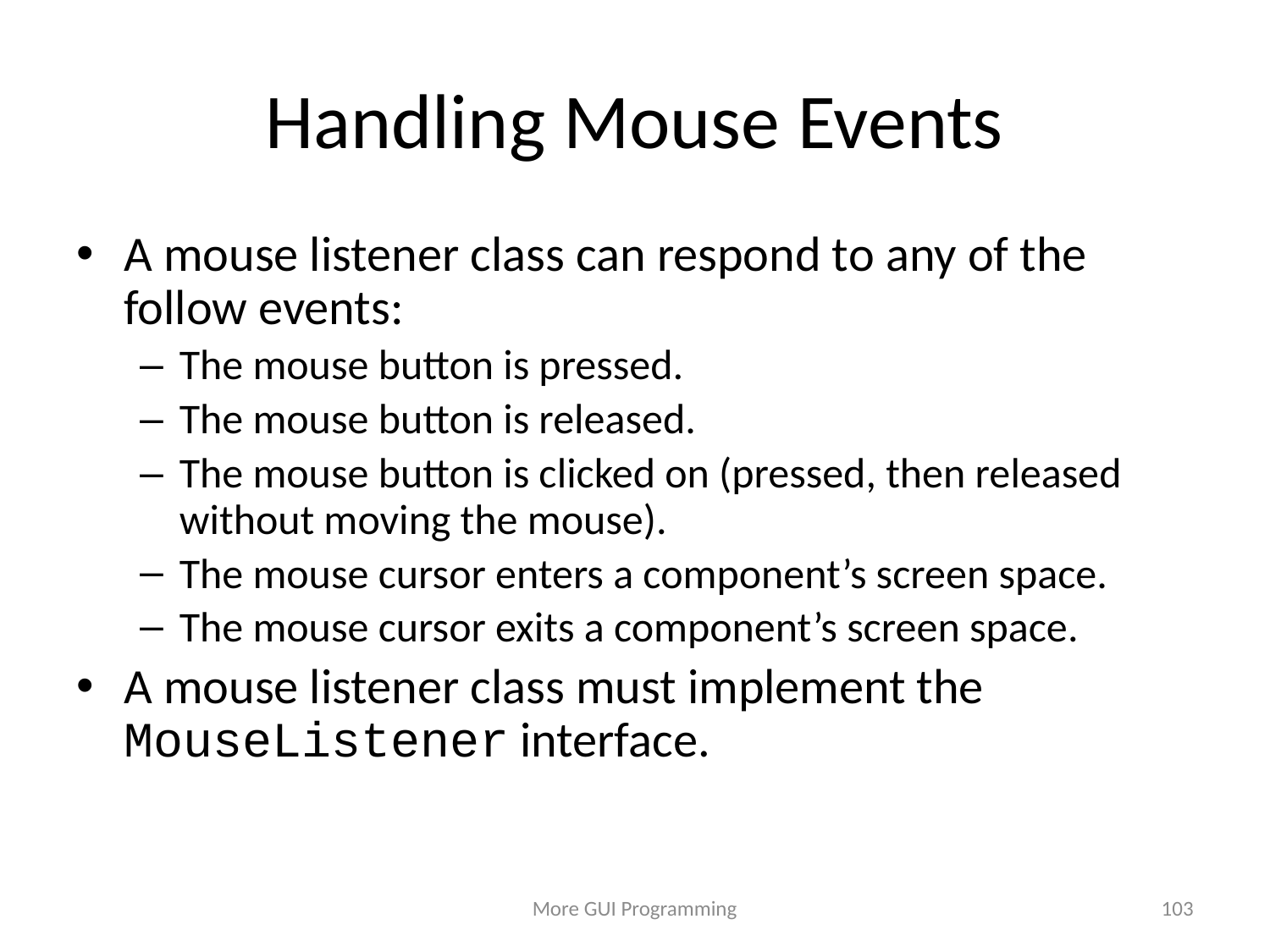

# Handling Mouse Events
A mouse listener class can respond to any of the follow events:
The mouse button is pressed.
The mouse button is released.
The mouse button is clicked on (pressed, then released without moving the mouse).
The mouse cursor enters a component’s screen space.
The mouse cursor exits a component’s screen space.
A mouse listener class must implement the MouseListener interface.

More GUI Programming
103